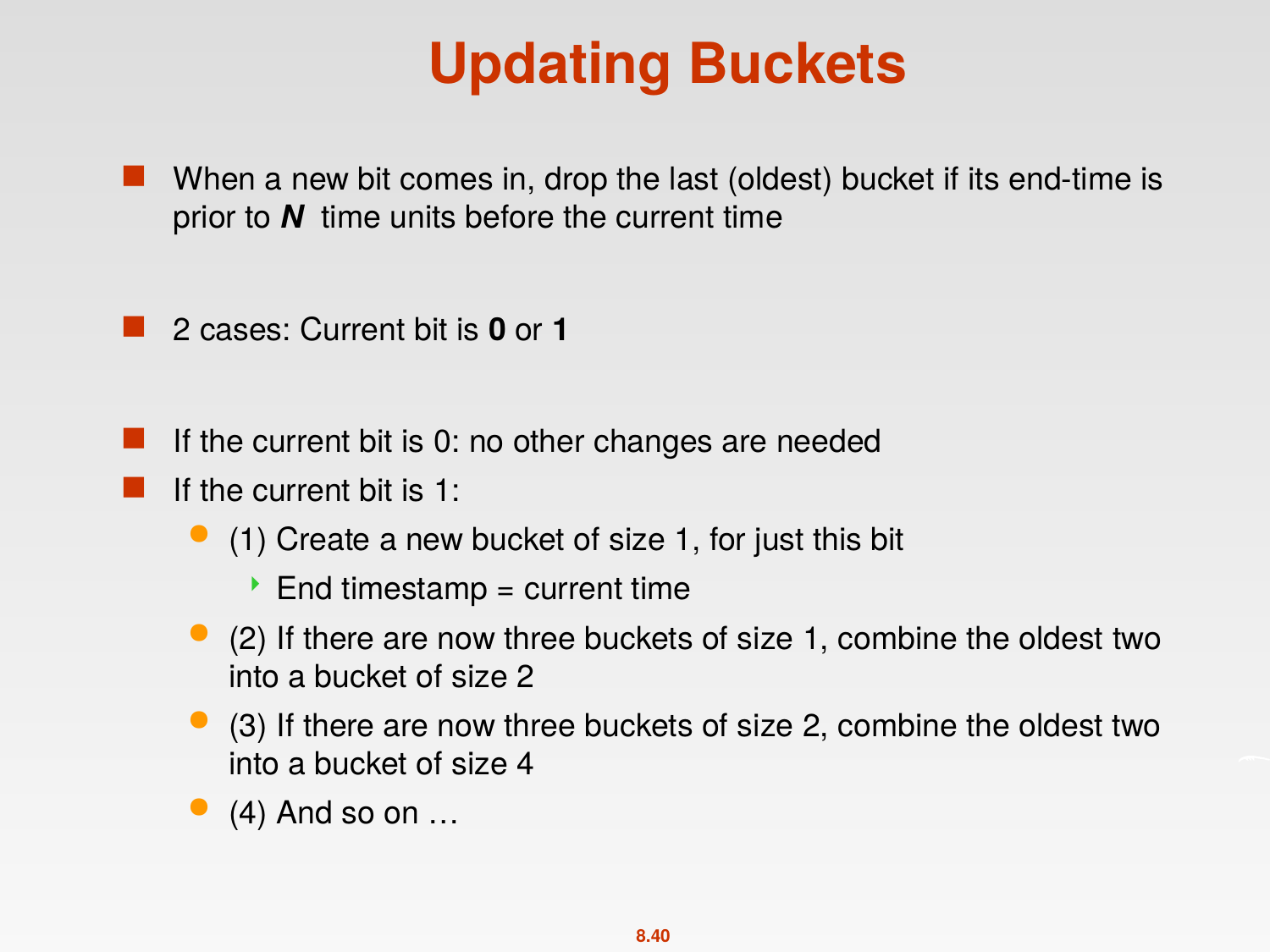

# Updating Buckets
When a new bit comes in, drop the last (oldest) bucket if its end-time is prior to N  time units before the current time

2 cases: Current bit is 0 or 1

If the current bit is 0: no other changes are needed
If the current bit is 1:
(1) Create a new bucket of size 1, for just this bit
End timestamp = current time
(2) If there are now three buckets of size 1, combine the oldest two into a bucket of size 2
(3) If there are now three buckets of size 2, combine the oldest two into a bucket of size 4
(4) And so on …